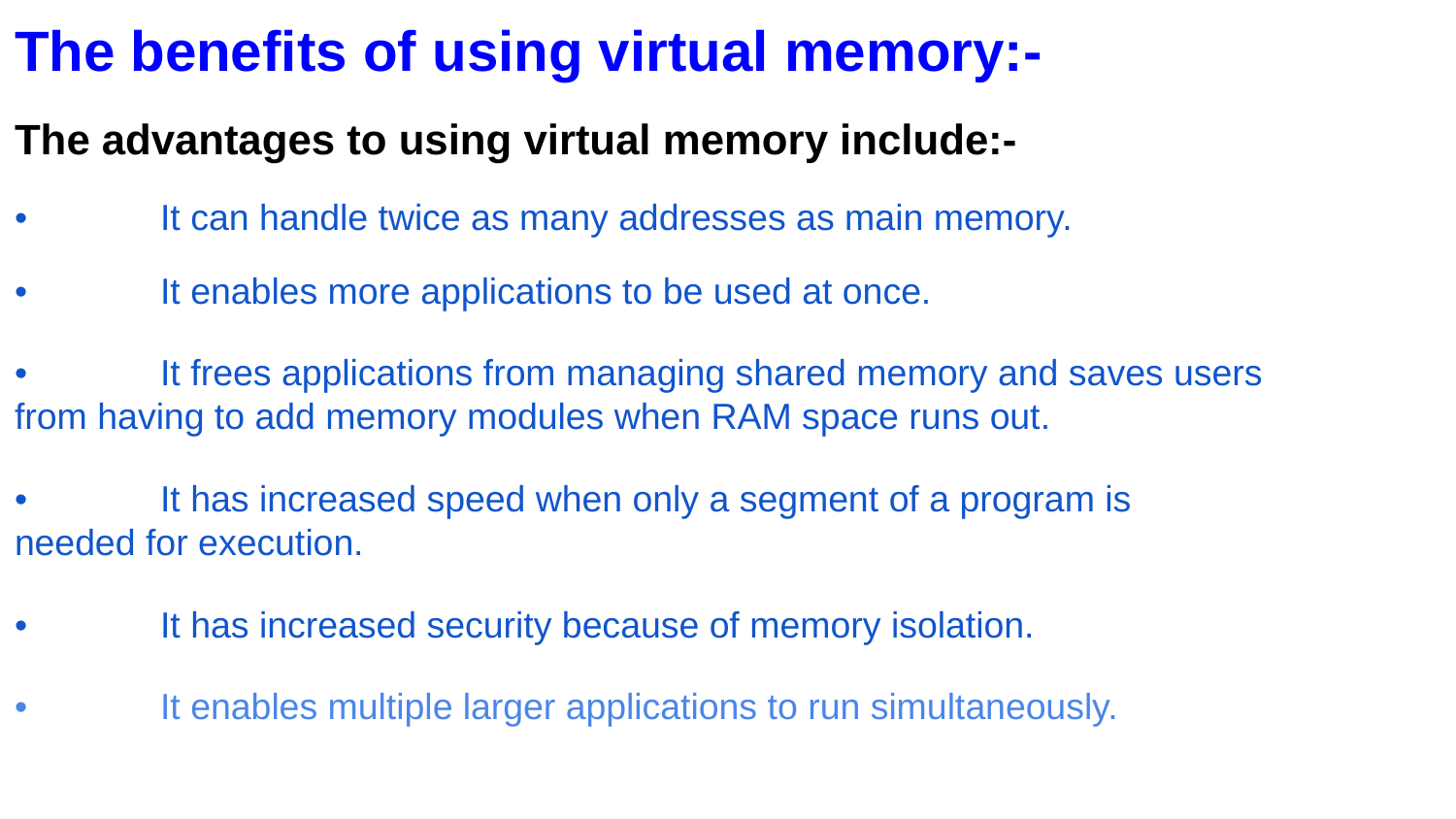

The benefits of using virtual memory:-
The advantages to using virtual memory include:-
•	It can handle twice as many addresses as main memory.
•	It enables more applications to be used at once.
•	It frees applications from managing shared memory and saves users from having to add memory modules when RAM space runs out.
•	It has increased speed when only a segment of a program is needed for execution.
•	It has increased security because of memory isolation.
•	It enables multiple larger applications to run simultaneously.